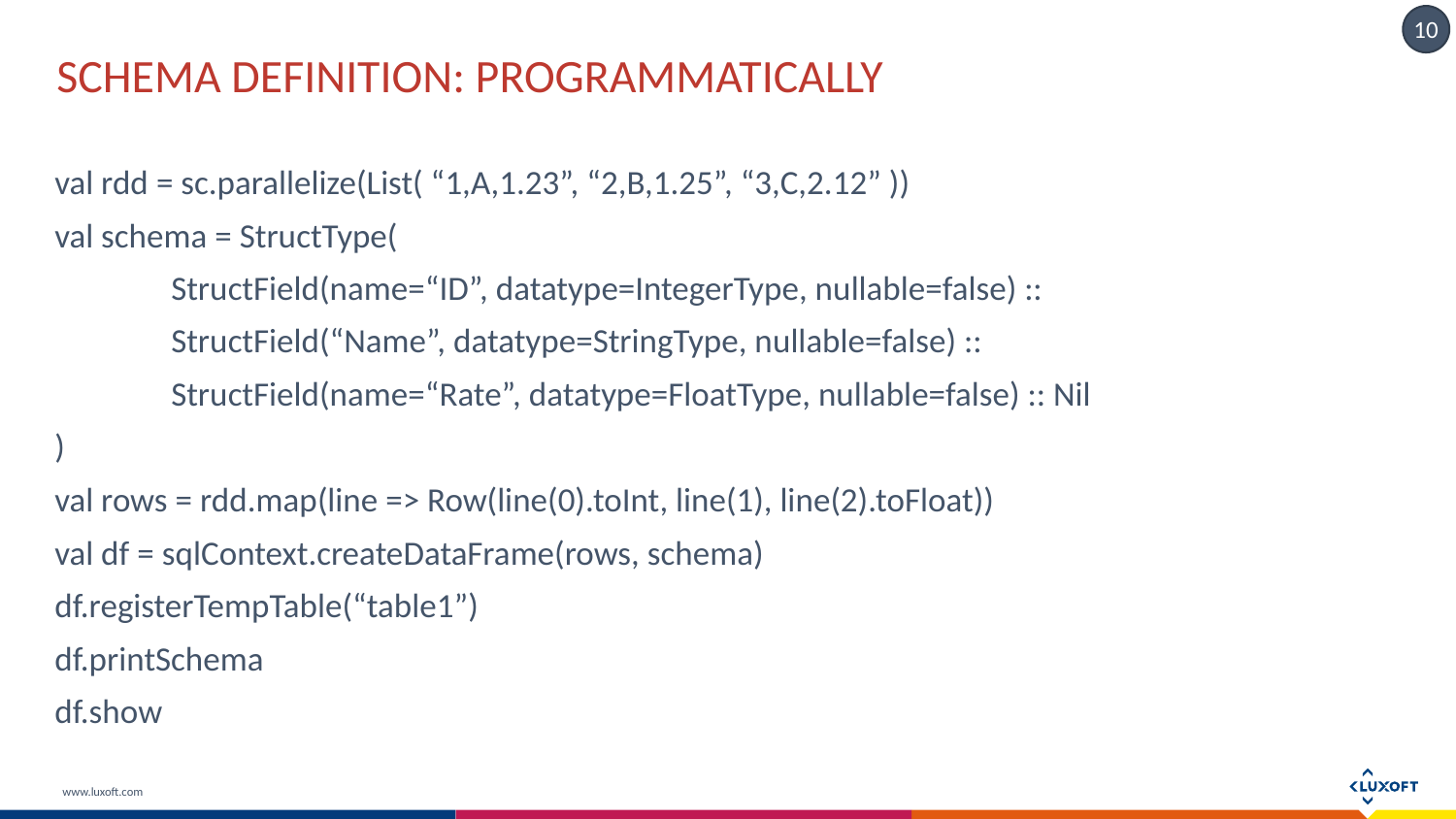

# SCHEMA DEFINITION: PROGRAMMATICALLY
val rdd = sc.parallelize(List( “1,A,1.23”, “2,B,1.25”, “3,C,2.12” ))
val schema = StructType(
	StructField(name=“ID”, datatype=IntegerType, nullable=false) ::
	StructField(“Name”, datatype=StringType, nullable=false) ::
	StructField(name=“Rate”, datatype=FloatType, nullable=false) :: Nil
)
val rows = rdd.map(line => Row(line(0).toInt, line(1), line(2).toFloat))
val df = sqlContext.createDataFrame(rows, schema)
df.registerTempTable(“table1”)
df.printSchema
df.show